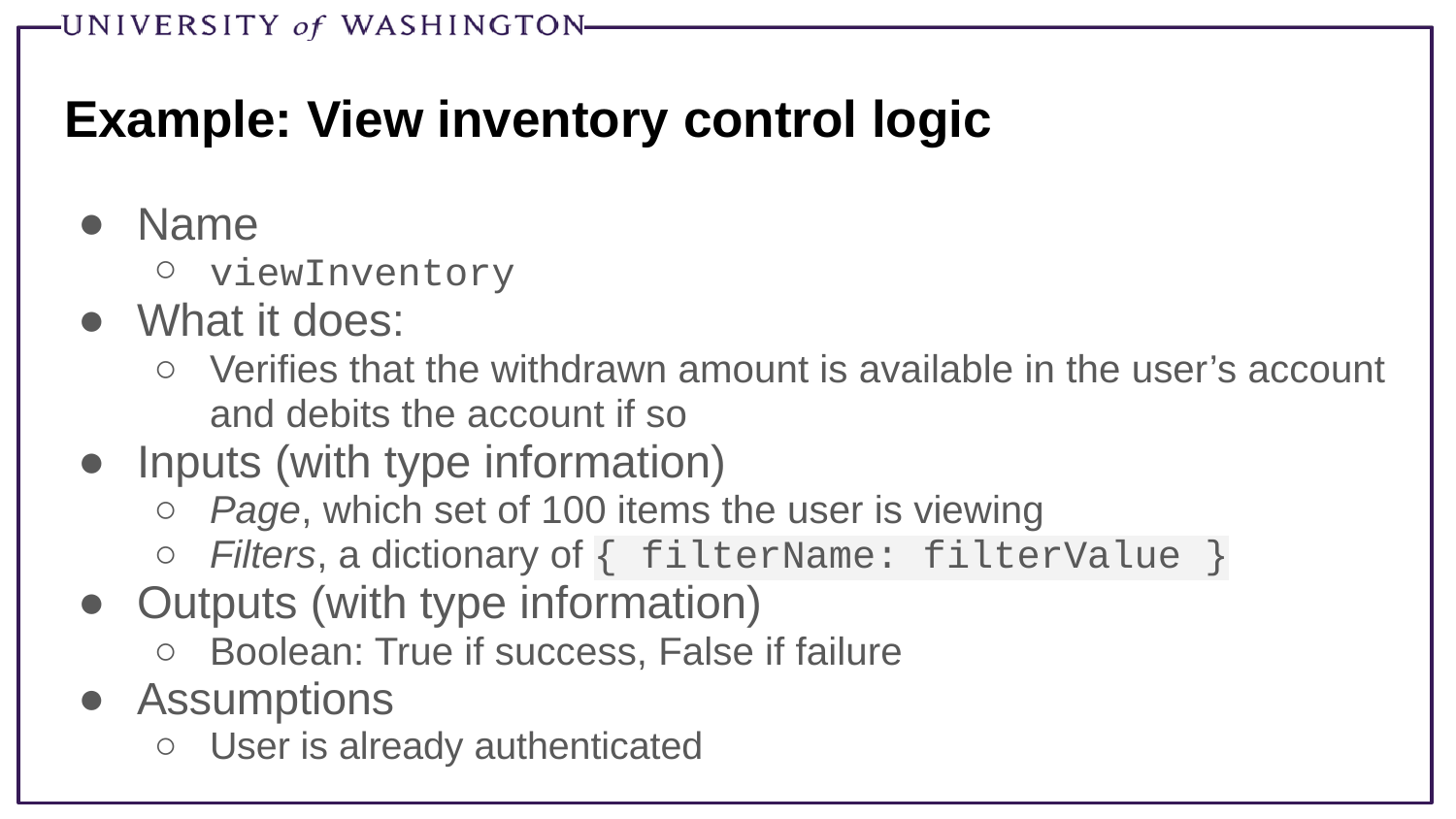

# Example: View inventory control logic
Name
viewInventory
What it does:
Verifies that the withdrawn amount is available in the user’s account and debits the account if so
Inputs (with type information)
Page, which set of 100 items the user is viewing
Filters, a dictionary of { filterName: filterValue }
Outputs (with type information)
Boolean: True if success, False if failure
Assumptions
User is already authenticated